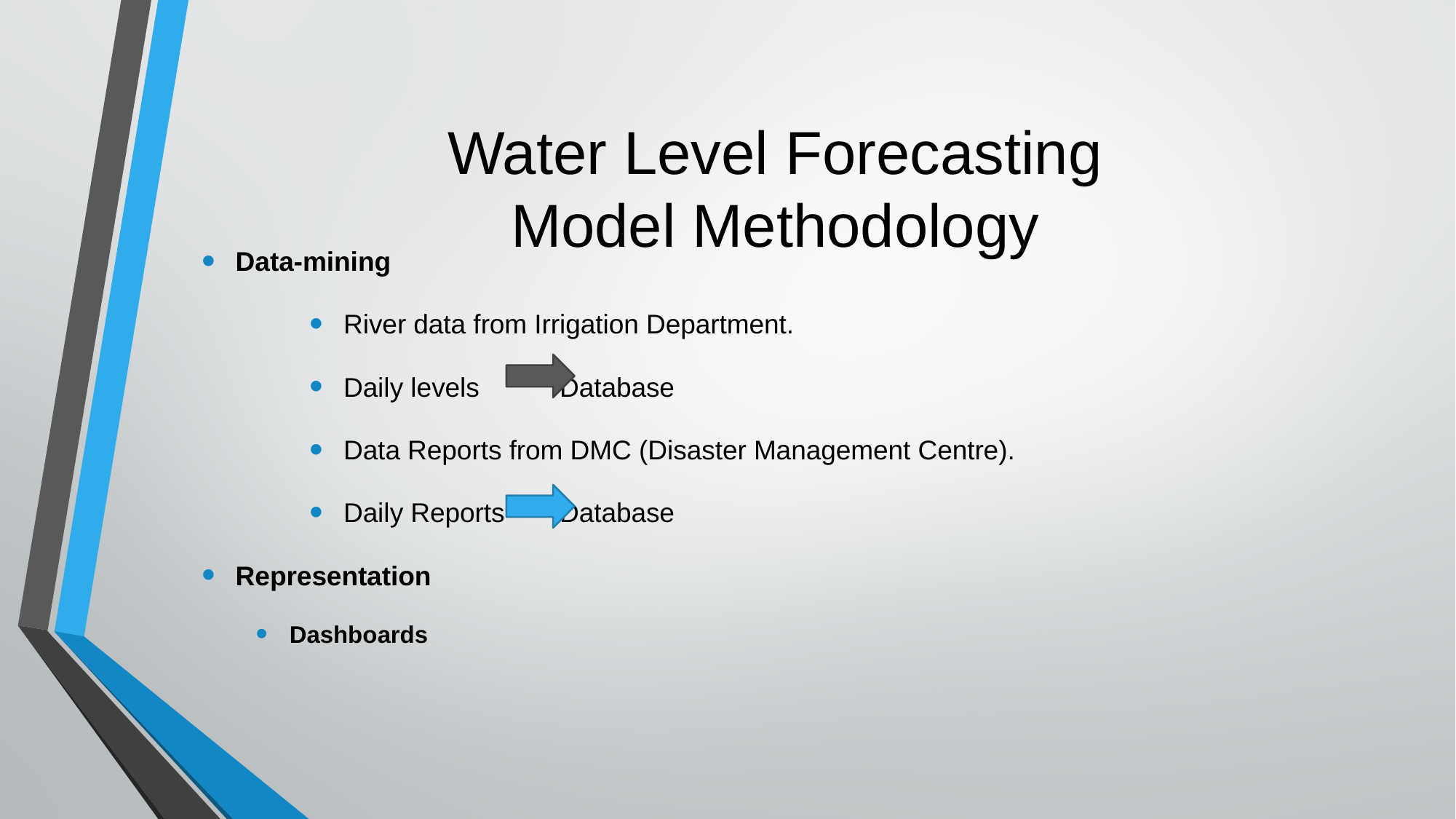

# Water Level Forecasting Model Methodology
Data-mining
River data from Irrigation Department.
Daily levels 		Database
Data Reports from DMC (Disaster Management Centre).
Daily Reports 		Database
Representation
Dashboards